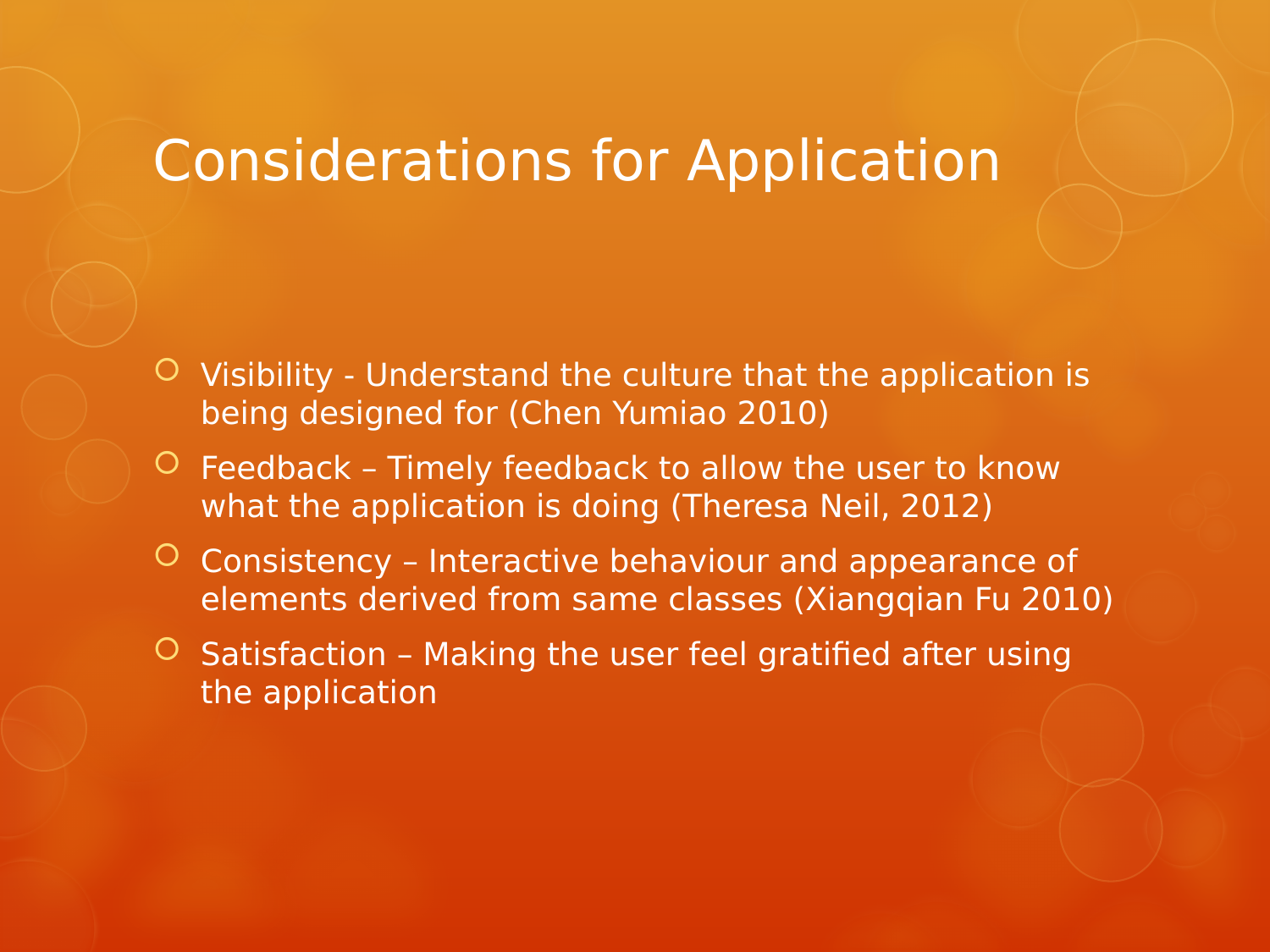

# Considerations for Application
Visibility - Understand the culture that the application is being designed for (Chen Yumiao 2010)
Feedback – Timely feedback to allow the user to know what the application is doing (Theresa Neil, 2012)
Consistency – Interactive behaviour and appearance of elements derived from same classes (Xiangqian Fu 2010)
Satisfaction – Making the user feel gratified after using the application